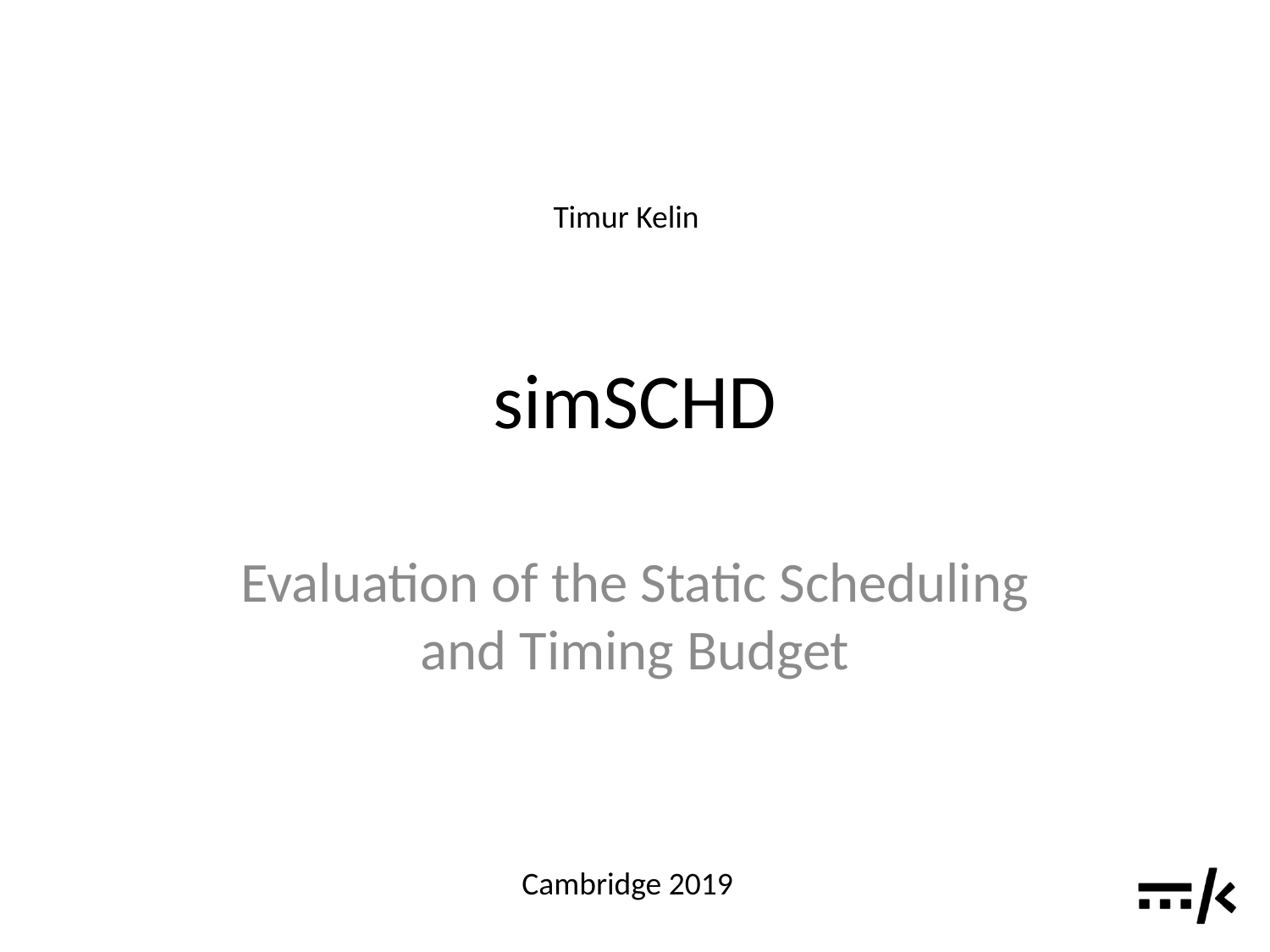

Timur Kelin
# simSCHD
Evaluation of the Static Scheduling and Timing Budget
Cambridge 2019